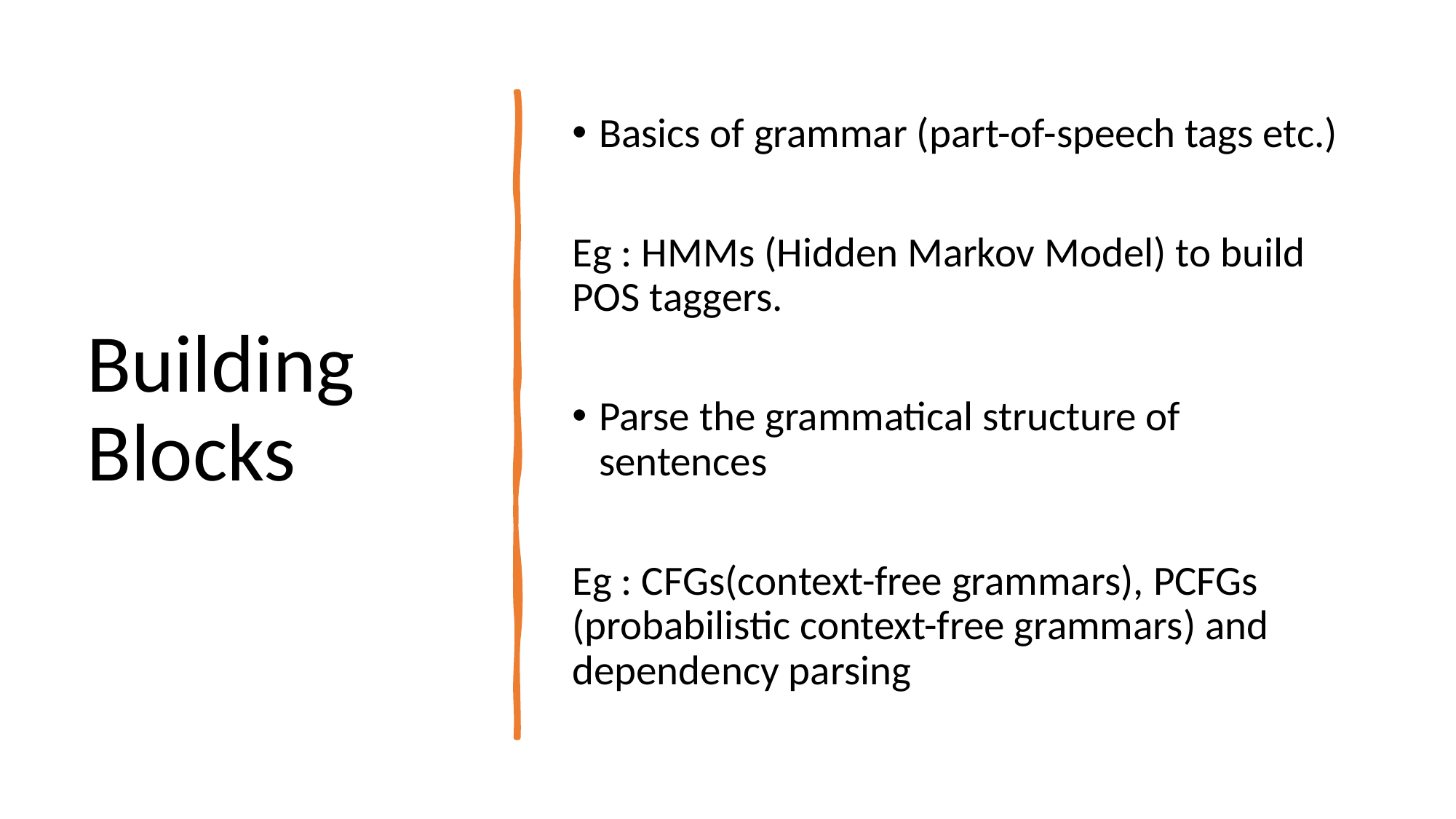

# Building Blocks
Basics of grammar (part-of-speech tags etc.)

Eg : HMMs (Hidden Markov Model) to build POS taggers.

Parse the grammatical structure of sentences

Eg : CFGs(context-free grammars), PCFGs (probabilistic context-free grammars) and dependency parsing